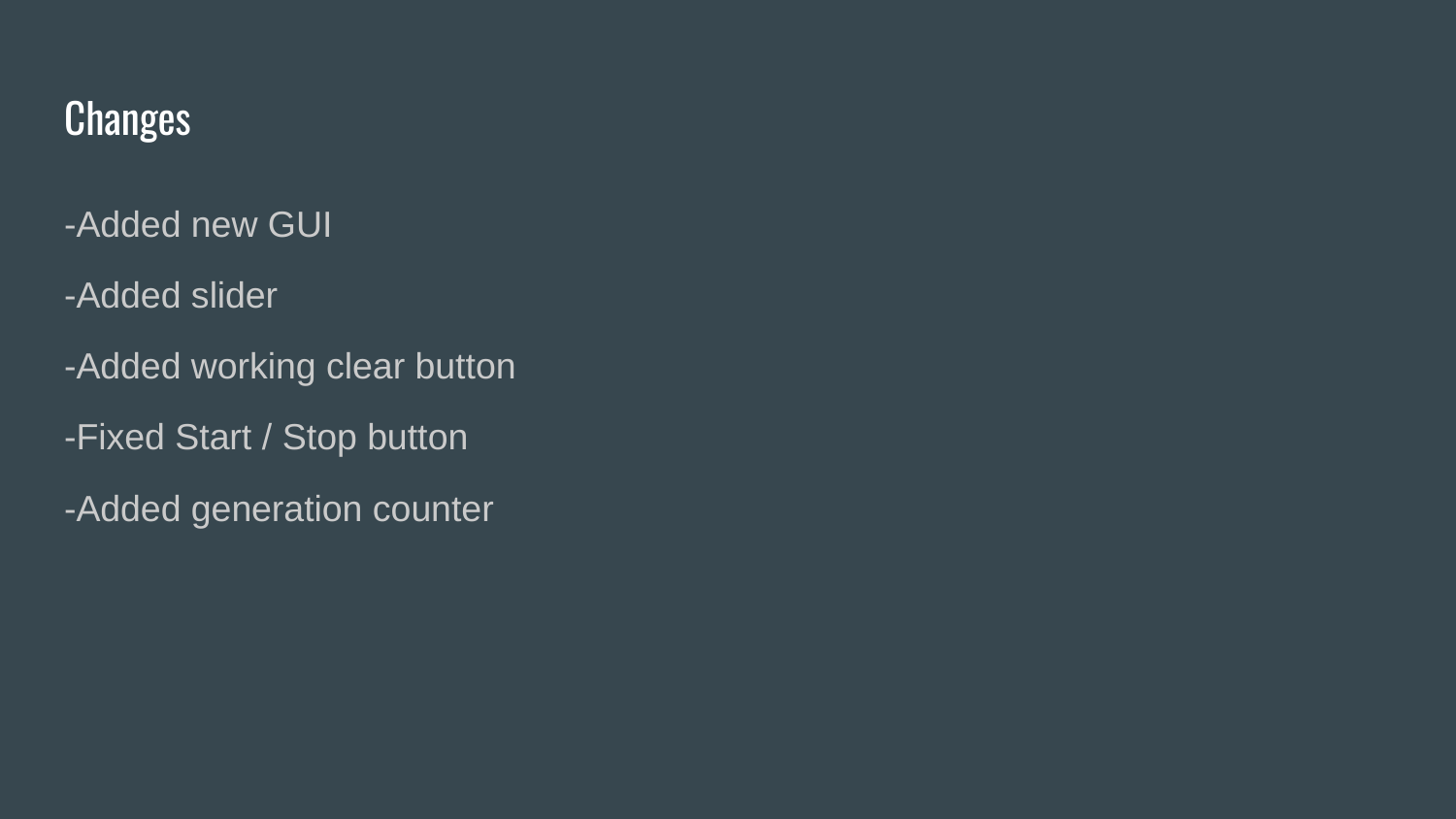

# Changes

-Added new GUI
-Added slider
-Added working clear button
-Fixed Start / Stop button
-Added generation counter